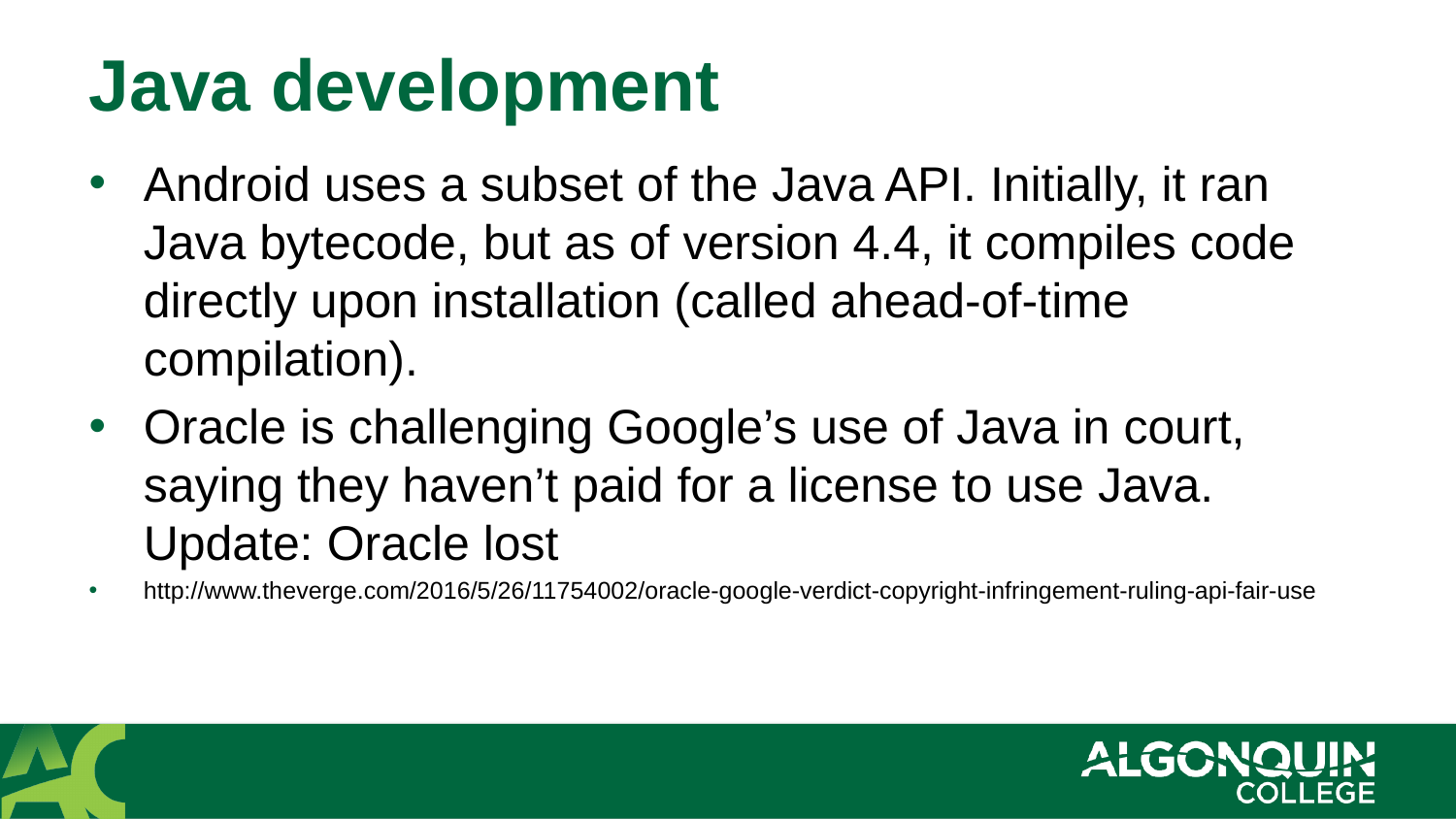

# Java development
Android uses a subset of the Java API. Initially, it ran Java bytecode, but as of version 4.4, it compiles code directly upon installation (called ahead-of-time compilation).
Oracle is challenging Google’s use of Java in court, saying they haven’t paid for a license to use Java. Update: Oracle lost
http://www.theverge.com/2016/5/26/11754002/oracle-google-verdict-copyright-infringement-ruling-api-fair-use